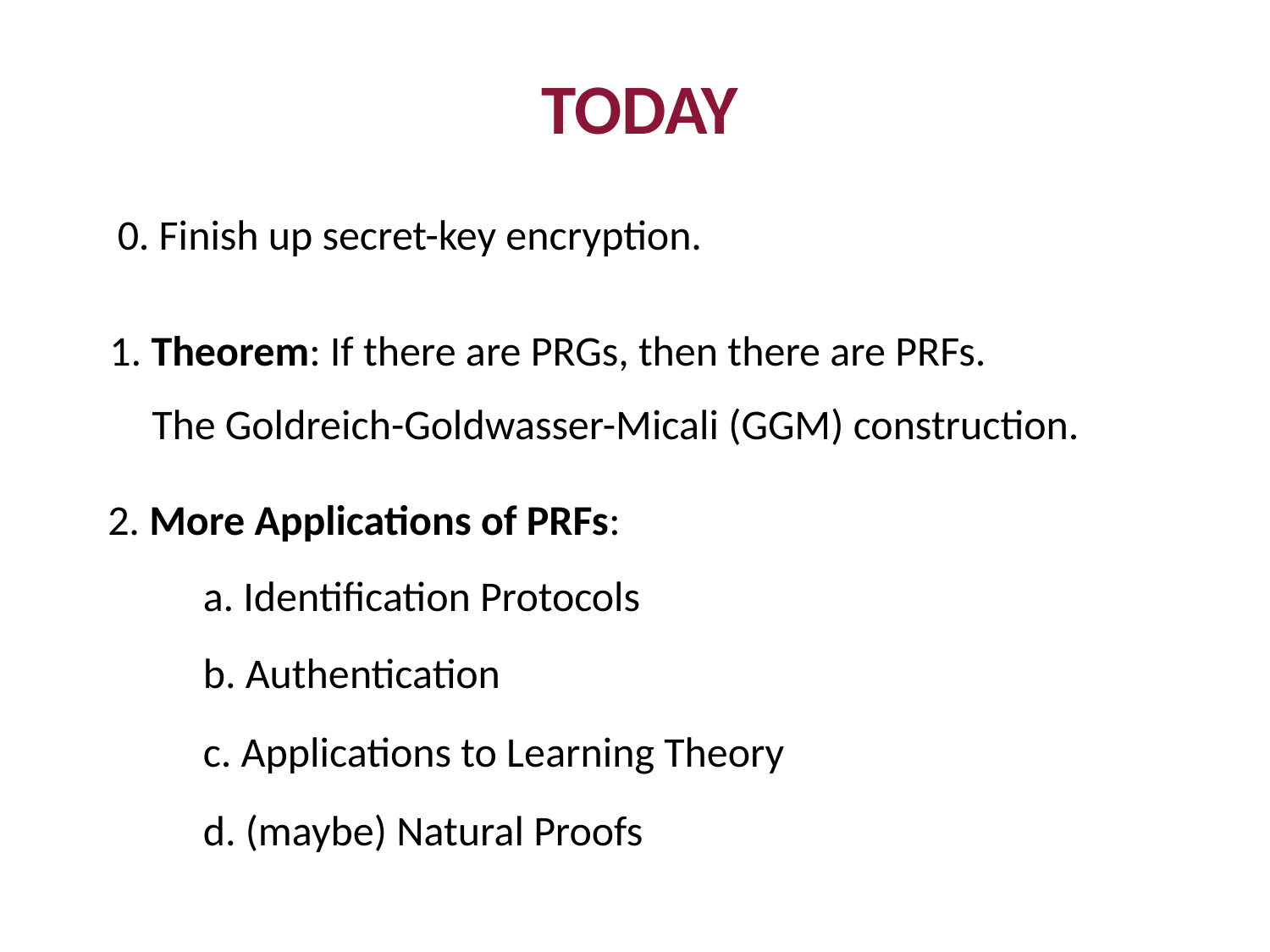

TODAY
0. Finish up secret-key encryption.
1. Theorem: If there are PRGs, then there are PRFs.
The Goldreich-Goldwasser-Micali (GGM) construction.
2. More Applications of PRFs:
a. Identification Protocols
b. Authentication
c. Applications to Learning Theory
d. (maybe) Natural Proofs